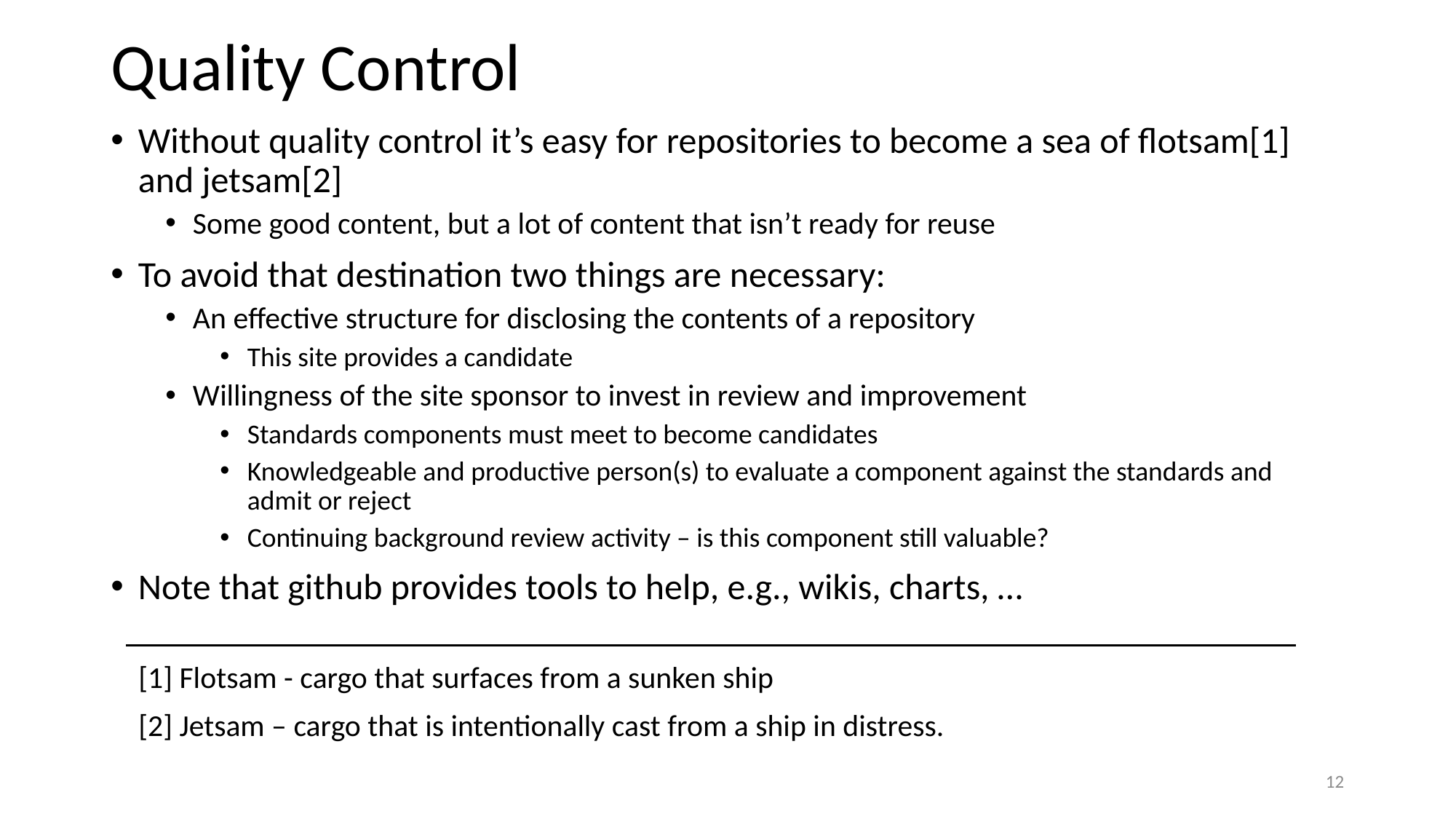

# Quality Control
Without quality control it’s easy for repositories to become a sea of flotsam[1] and jetsam[2]
Some good content, but a lot of content that isn’t ready for reuse
To avoid that destination two things are necessary:
An effective structure for disclosing the contents of a repository
This site provides a candidate
Willingness of the site sponsor to invest in review and improvement
Standards components must meet to become candidates
Knowledgeable and productive person(s) to evaluate a component against the standards and admit or reject
Continuing background review activity – is this component still valuable?
Note that github provides tools to help, e.g., wikis, charts, …
    [1] Flotsam - cargo that surfaces from a sunken ship
    [2] Jetsam – cargo that is intentionally cast from a ship in distress.
12